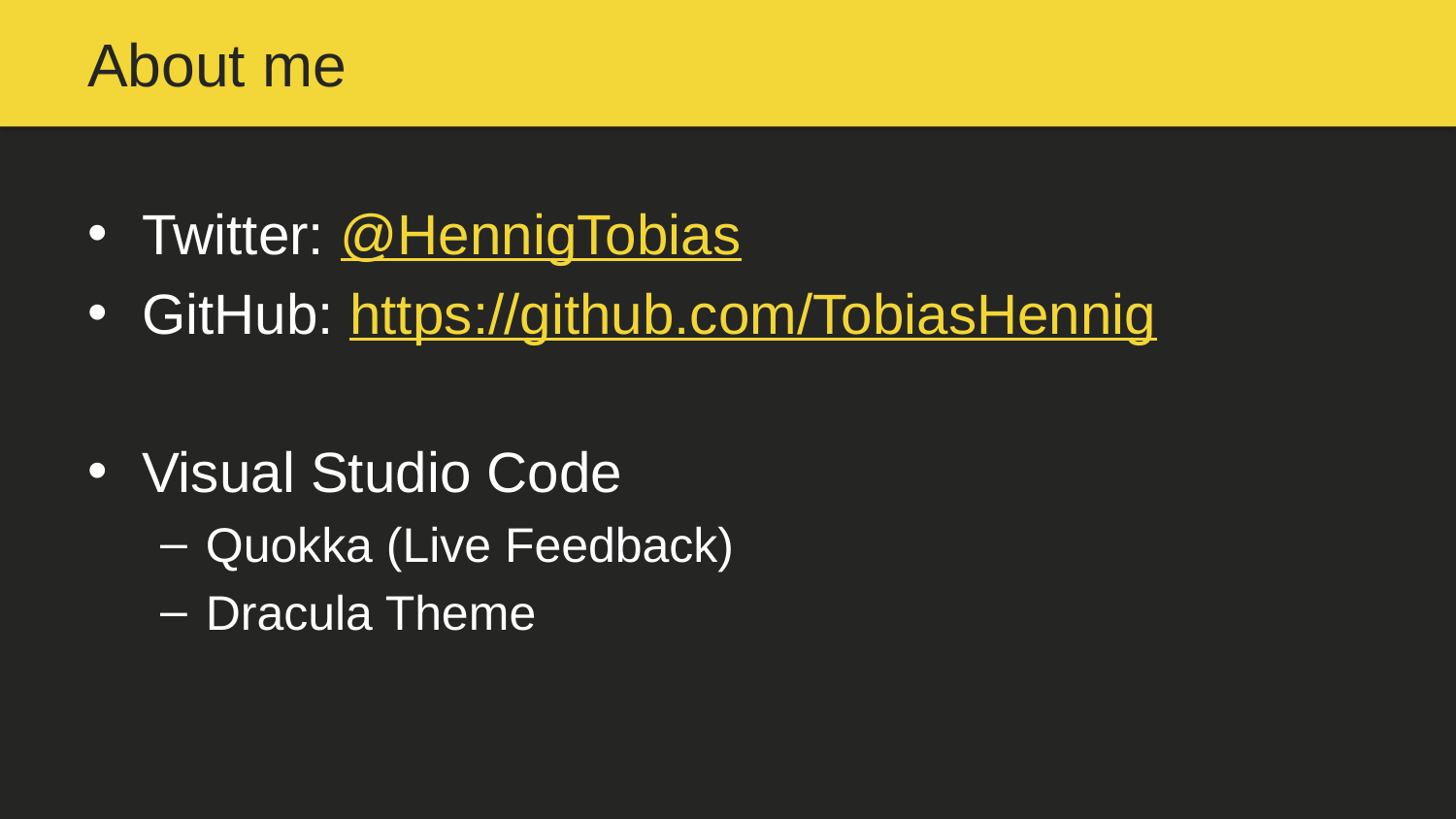

# About me
Twitter: @HennigTobias
GitHub: https://github.com/TobiasHennig

Visual Studio Code
Quokka (Live Feedback)
Dracula Theme